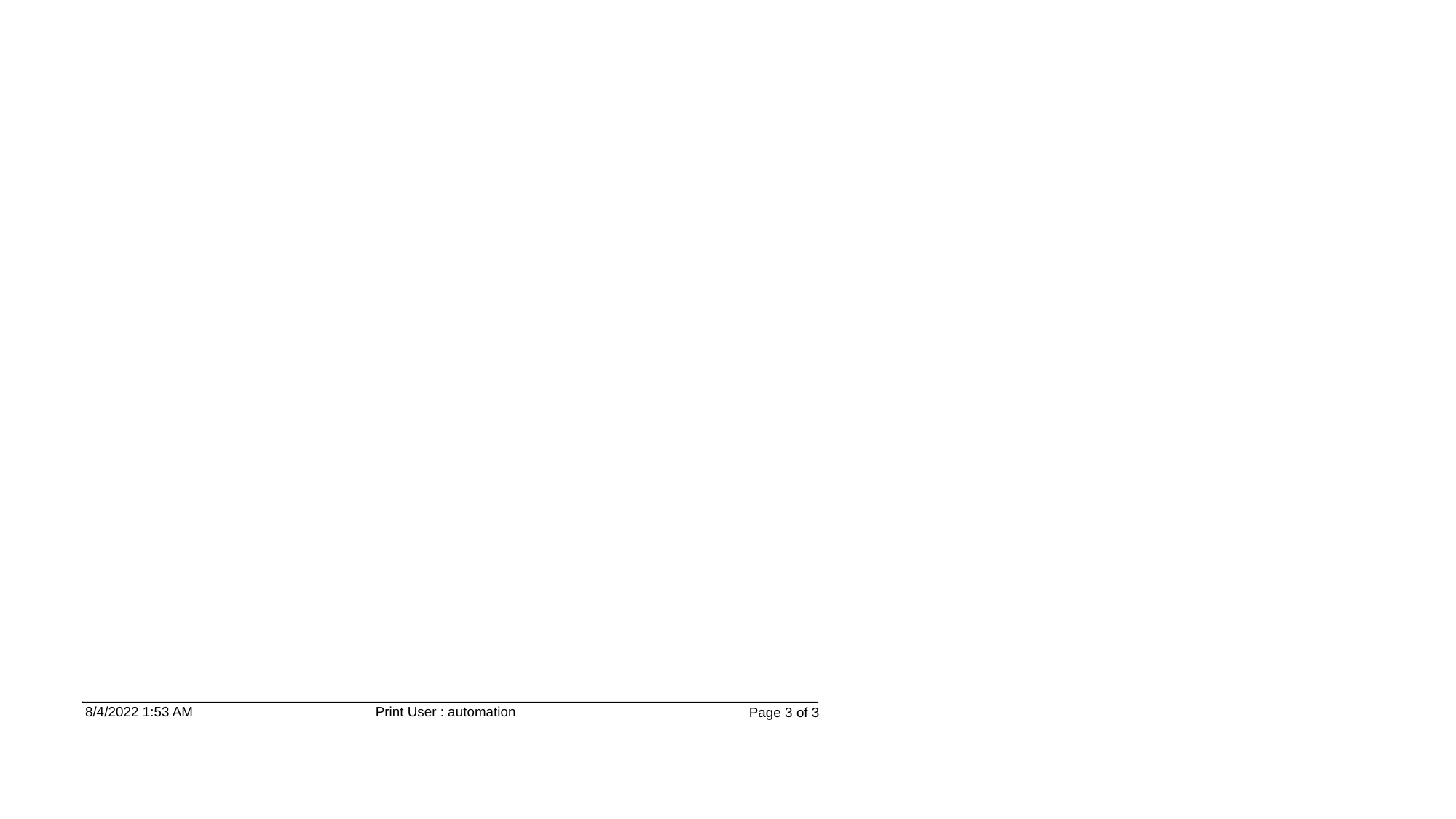

8/4/2022 1:53 AM
Print User : automation
Page 3 of 3